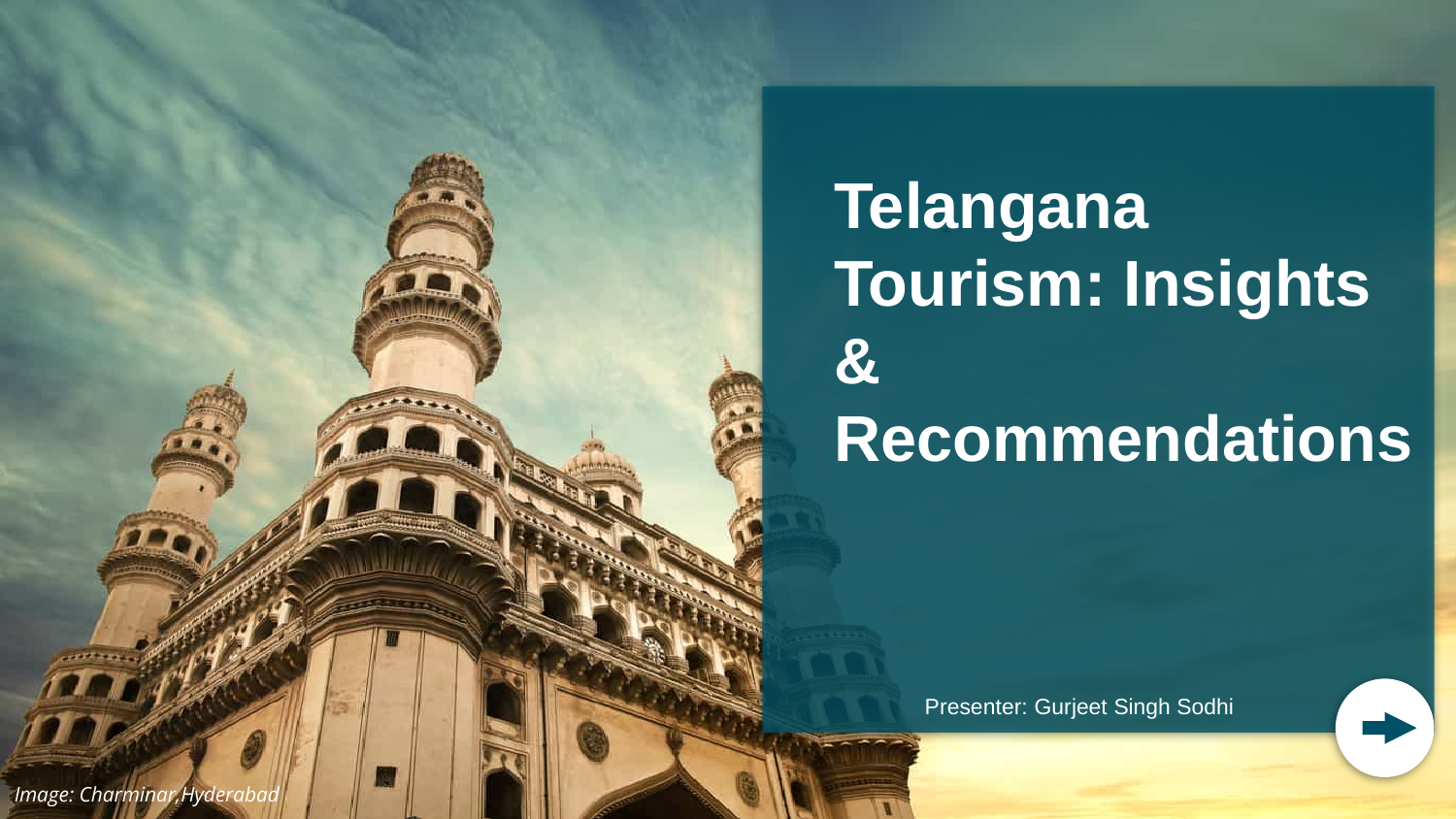

# Telangana Tourism: Insights & Recommendations
Presenter: Gurjeet Singh Sodhi

Image: Charminar,Hyderabad